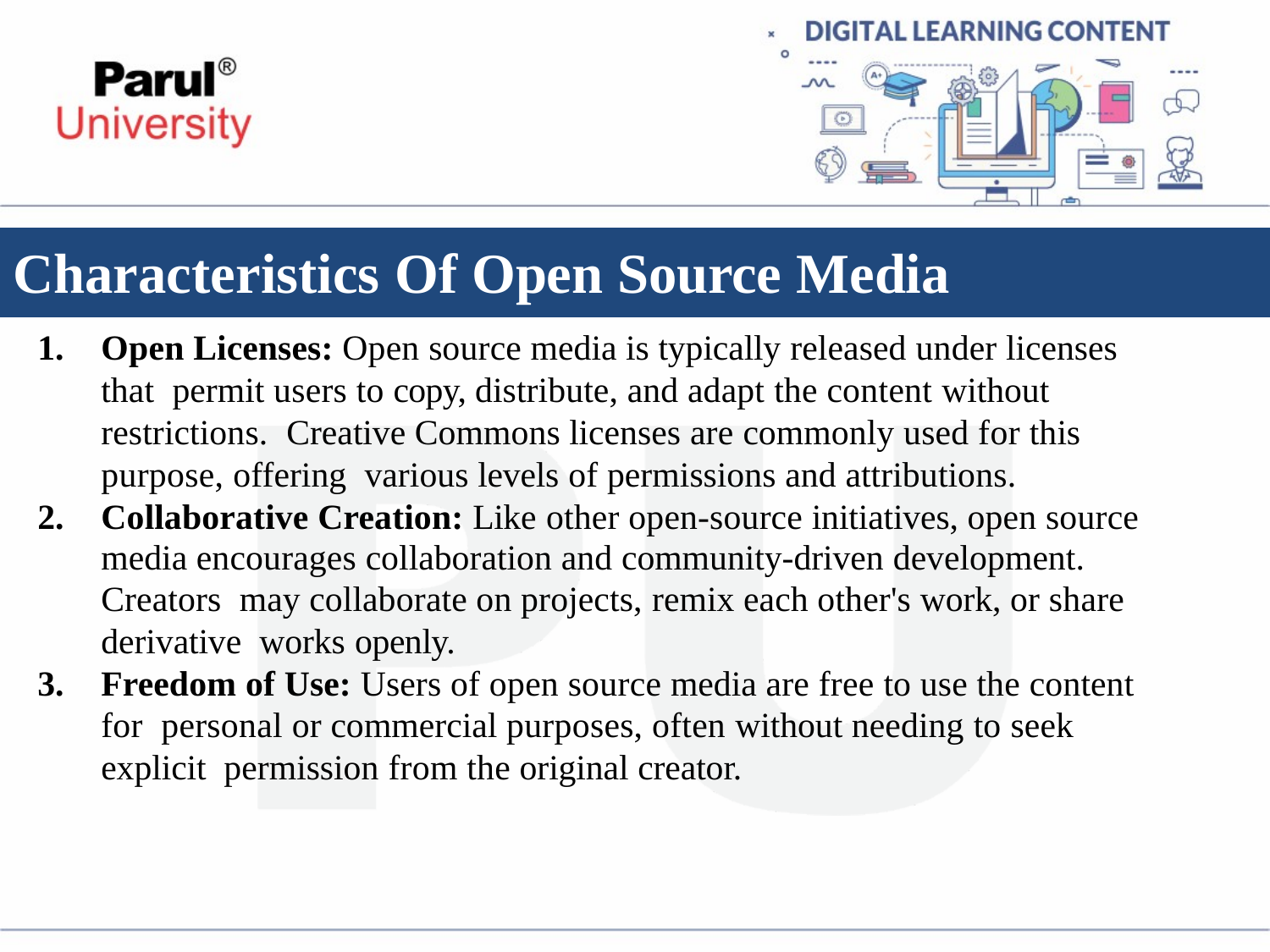

# Characteristics Of Open Source Media
Open Licenses: Open source media is typically released under licenses that  permit users to copy, distribute, and adapt the content without restrictions.  Creative Commons licenses are commonly used for this purpose, offering  various levels of permissions and attributions.
Collaborative Creation: Like other open-source initiatives, open source
media encourages collaboration and community-driven development. Creators  may collaborate on projects, remix each other's work, or share derivative  works openly.
Freedom of Use: Users of open source media are free to use the content for  personal or commercial purposes, often without needing to seek explicit  permission from the original creator.